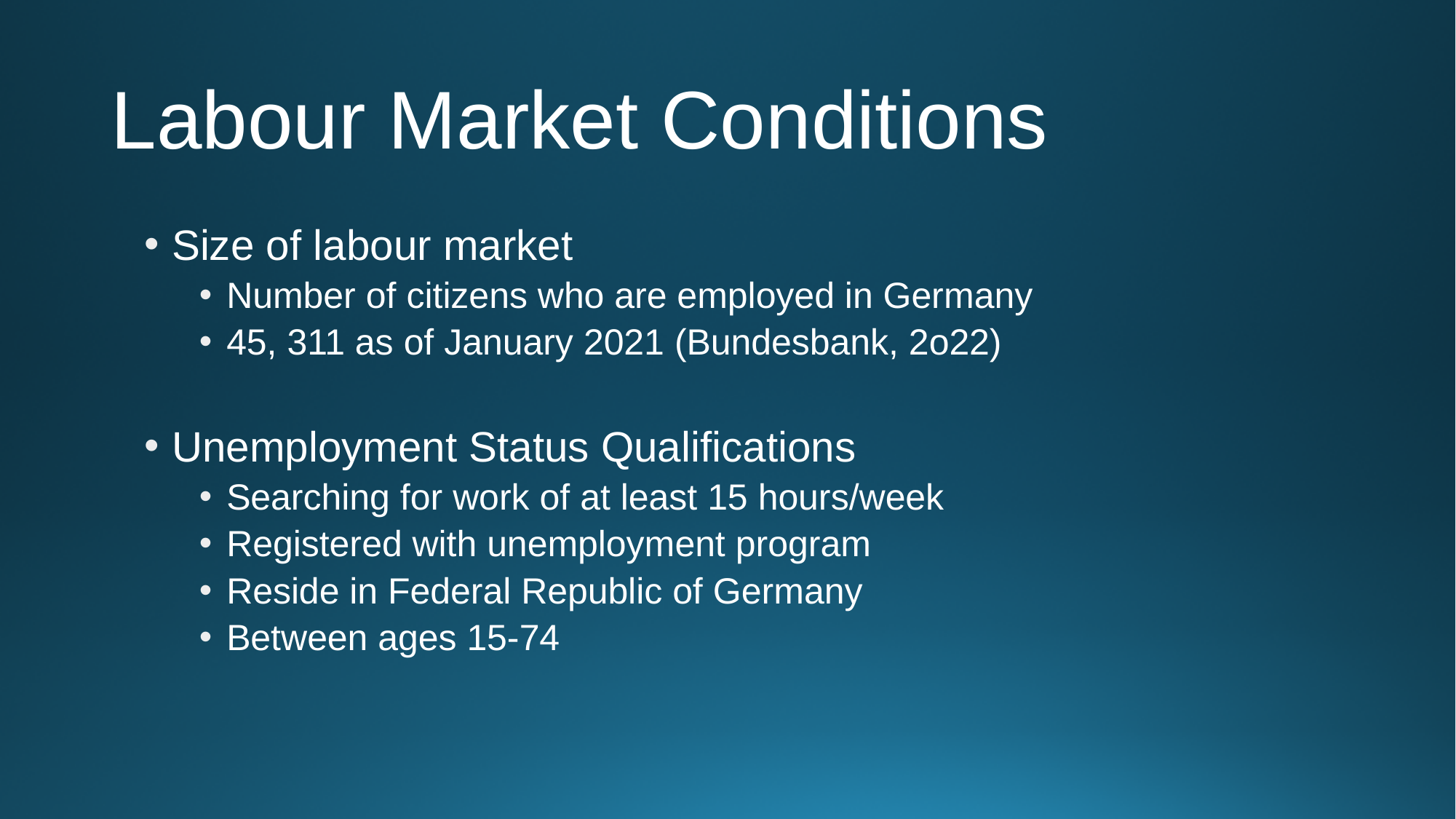

# Labour Market Conditions
Size of labour market
Number of citizens who are employed in Germany
45, 311 as of January 2021 (Bundesbank, 2o22)

Unemployment Status Qualifications
Searching for work of at least 15 hours/week
Registered with unemployment program
Reside in Federal Republic of Germany
Between ages 15-74